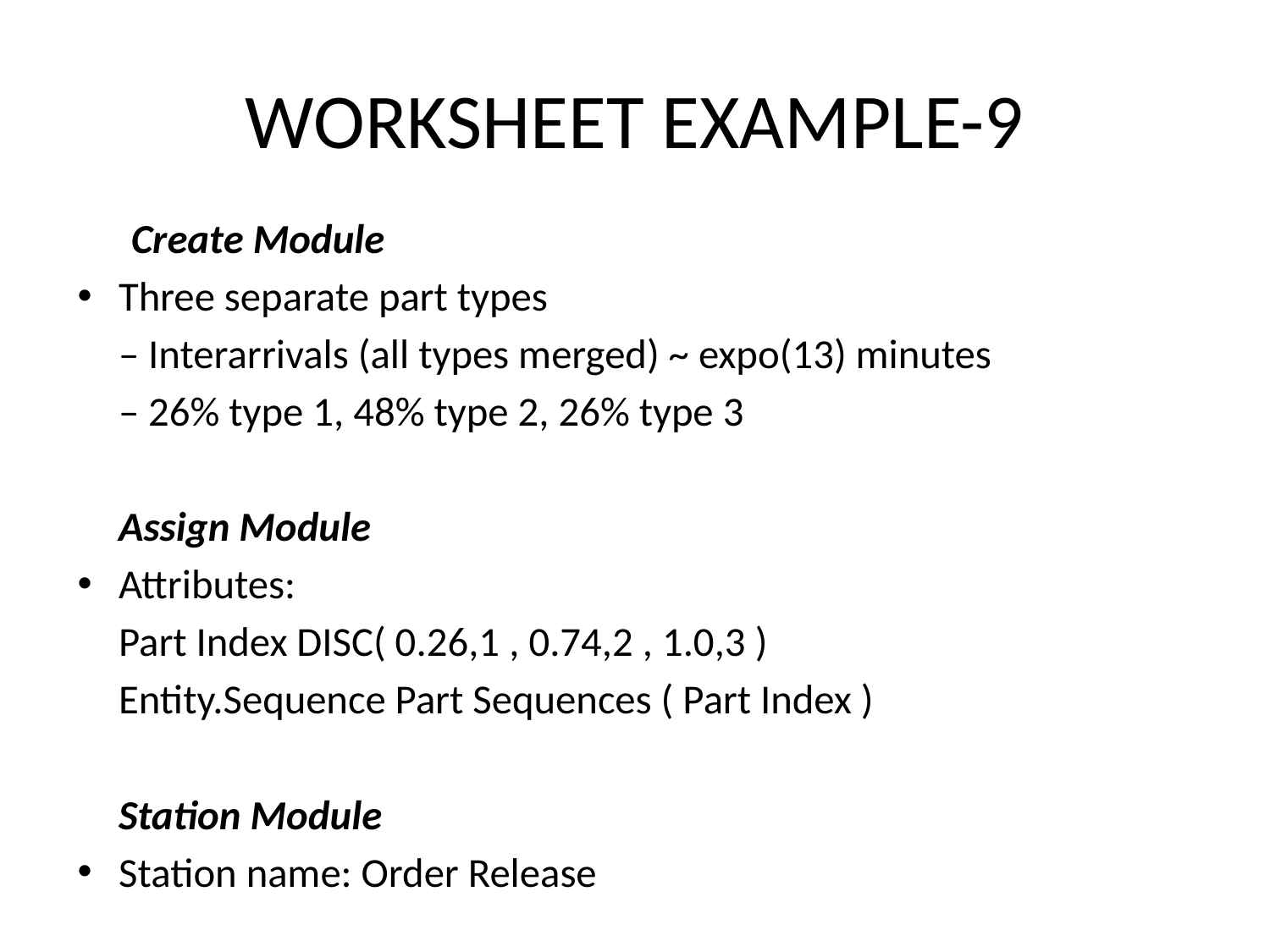

# WORKSHEET EXAMPLE-9
	Create Module
Three separate part types
	– Interarrivals (all types merged) ~ expo(13) minutes
	– 26% type 1, 48% type 2, 26% type 3

	Assign Module
Attributes:
	Part Index DISC( 0.26,1 , 0.74,2 , 1.0,3 )
	Entity.Sequence Part Sequences ( Part Index )

	Station Module
Station name: Order Release